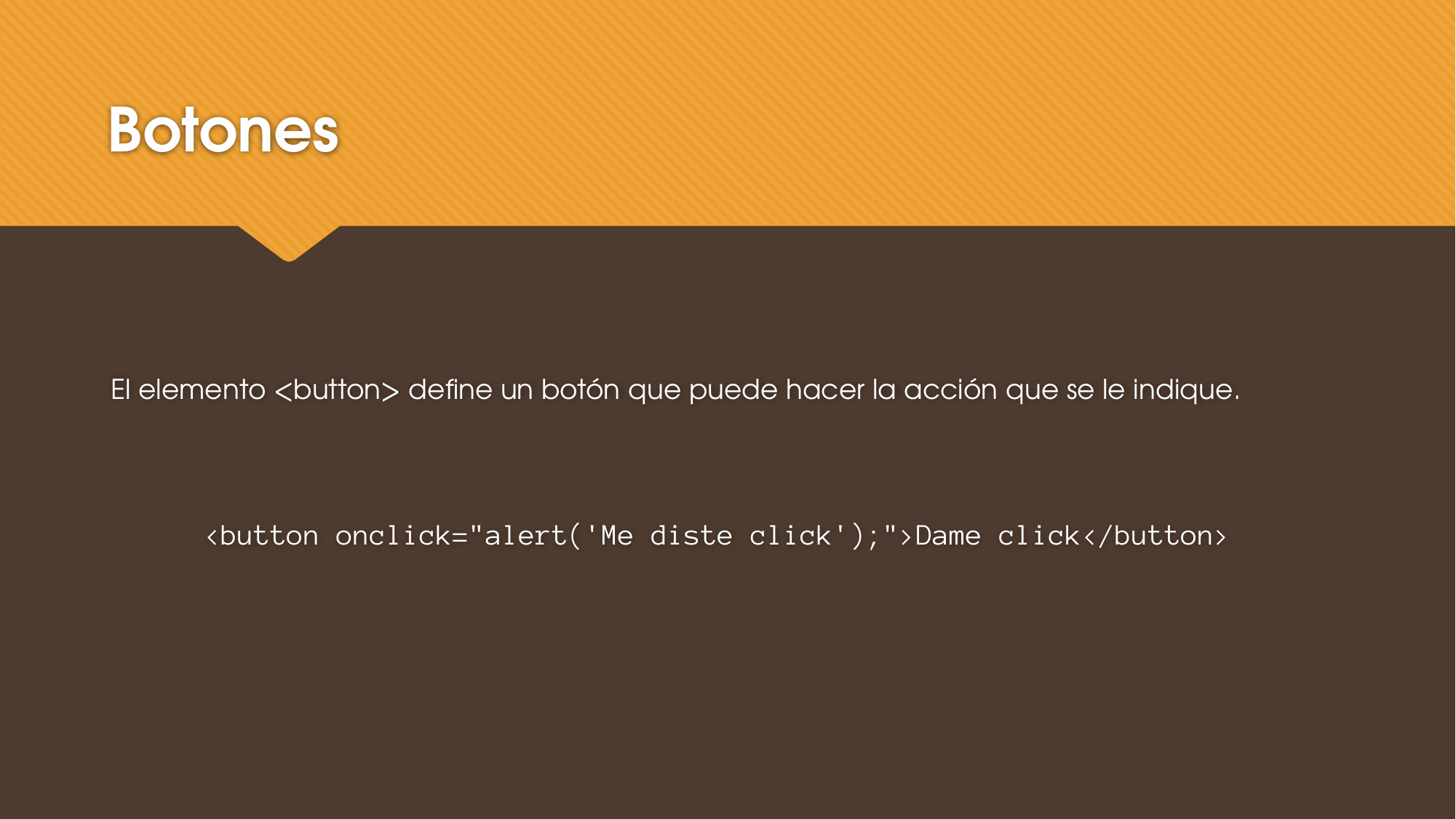

# Botones
El elemento <button> define un botón que puede hacer la acción que se le indique.

<button onclick="alert('Me diste click');">Dame click</button>